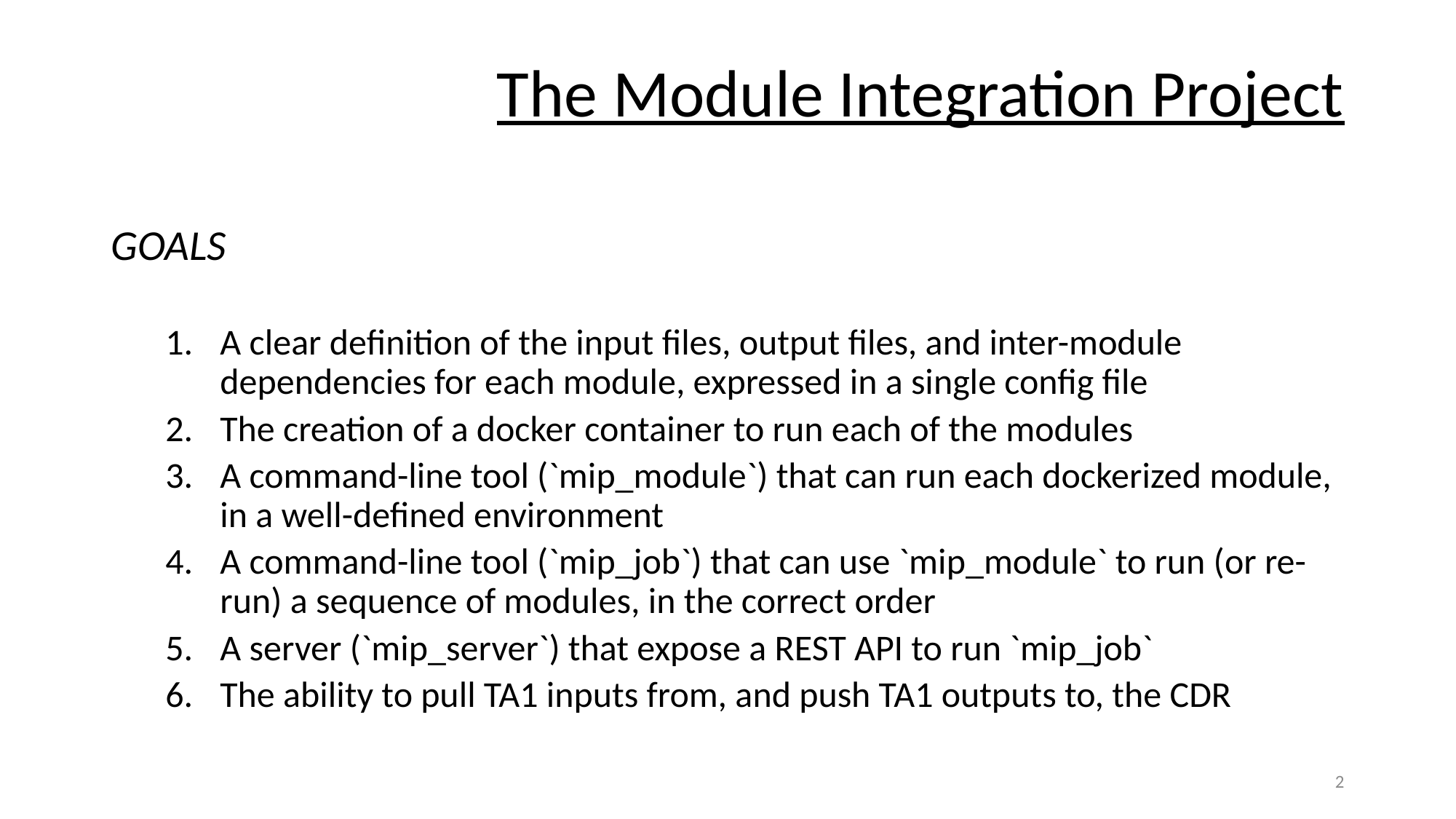

# The Module Integration Project
GOALS

A clear definition of the input files, output files, and inter-module dependencies for each module, expressed in a single config file
The creation of a docker container to run each of the modules
A command-line tool (`mip_module`) that can run each dockerized module, in a well-defined environment
A command-line tool (`mip_job`) that can use `mip_module` to run (or re-run) a sequence of modules, in the correct order
A server (`mip_server`) that expose a REST API to run `mip_job`
The ability to pull TA1 inputs from, and push TA1 outputs to, the CDR
2